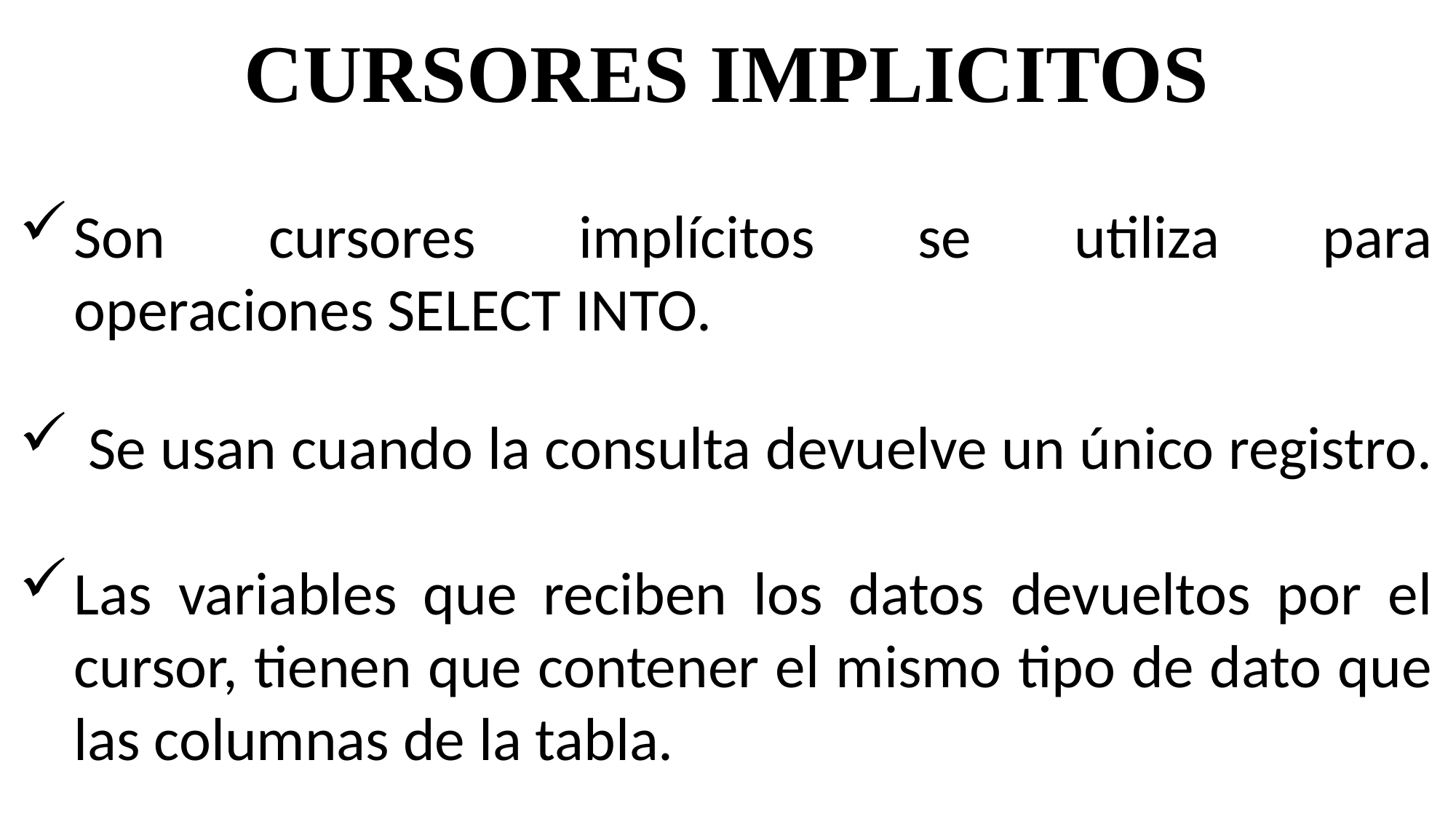

CURSORES IMPLICITOS
Son cursores implícitos se utiliza para operaciones SELECT INTO.

 Se usan cuando la consulta devuelve un único registro.

Las variables que reciben los datos devueltos por el cursor, tienen que contener el mismo tipo de dato que las columnas de la tabla.